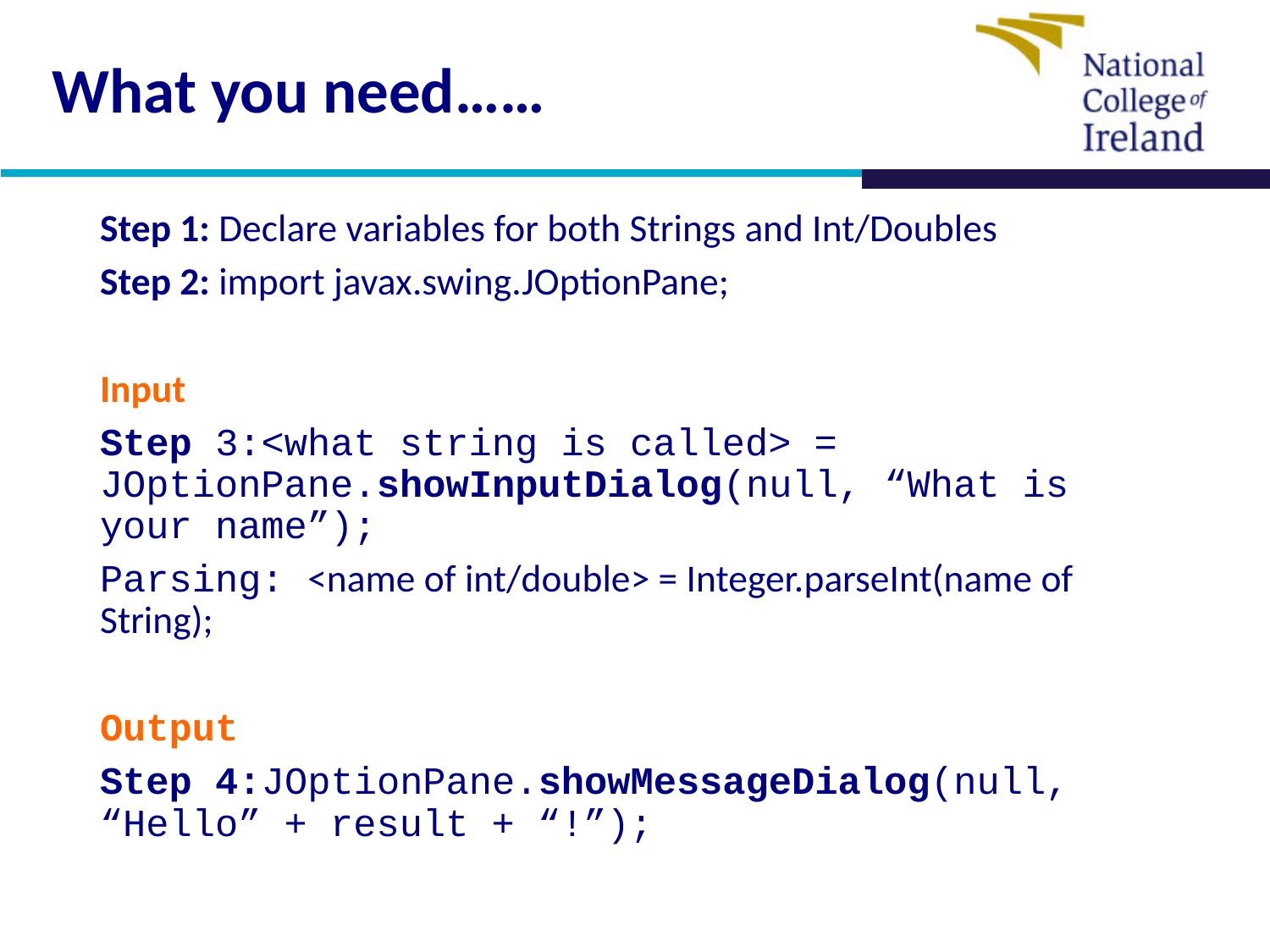

# What you need……
Step 1: Declare variables for both Strings and Int/Doubles
Step 2: import javax.swing.JOptionPane;

Input
Step 3:<what string is called> = JOptionPane.showInputDialog(null, “What is your name”);
Parsing: <name of int/double> = Integer.parseInt(name of String);

Output
Step 4:JOptionPane.showMessageDialog(null, “Hello” + result + “!”);